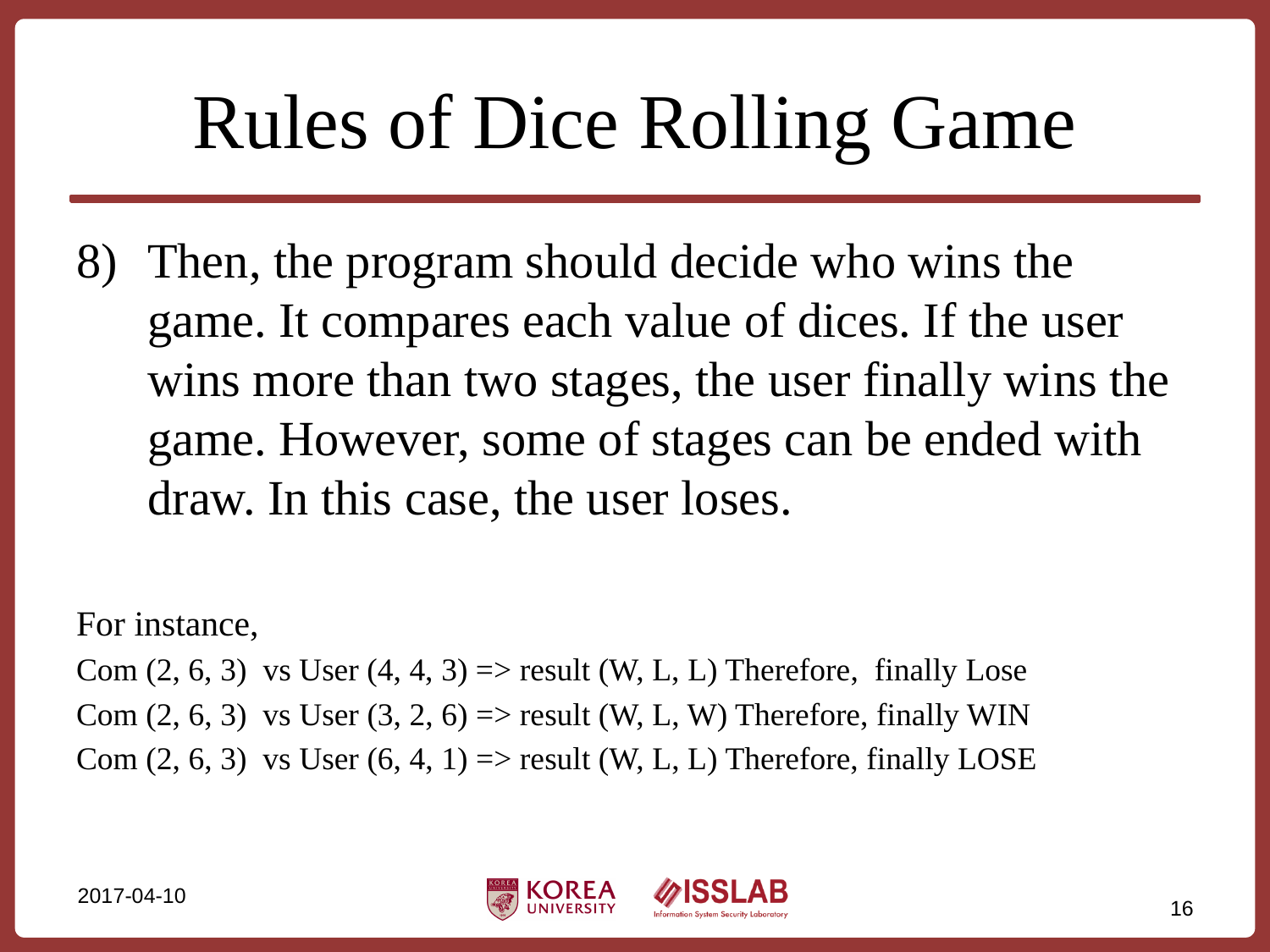

# Rules of Dice Rolling Game
Then, the program should decide who wins the game. It compares each value of dices. If the user wins more than two stages, the user finally wins the game. However, some of stages can be ended with draw. In this case, the user loses.

For instance,
Com (2, 6, 3)  vs User (4, 4, 3) => result (W, L, L) Therefore,  finally Lose
Com (2, 6, 3)  vs User (3, 2, 6) => result (W, L, W) Therefore, finally WIN
Com (2, 6, 3)  vs User (6, 4, 1) => result (W, L, L) Therefore, finally LOSE

2017-04-10
16